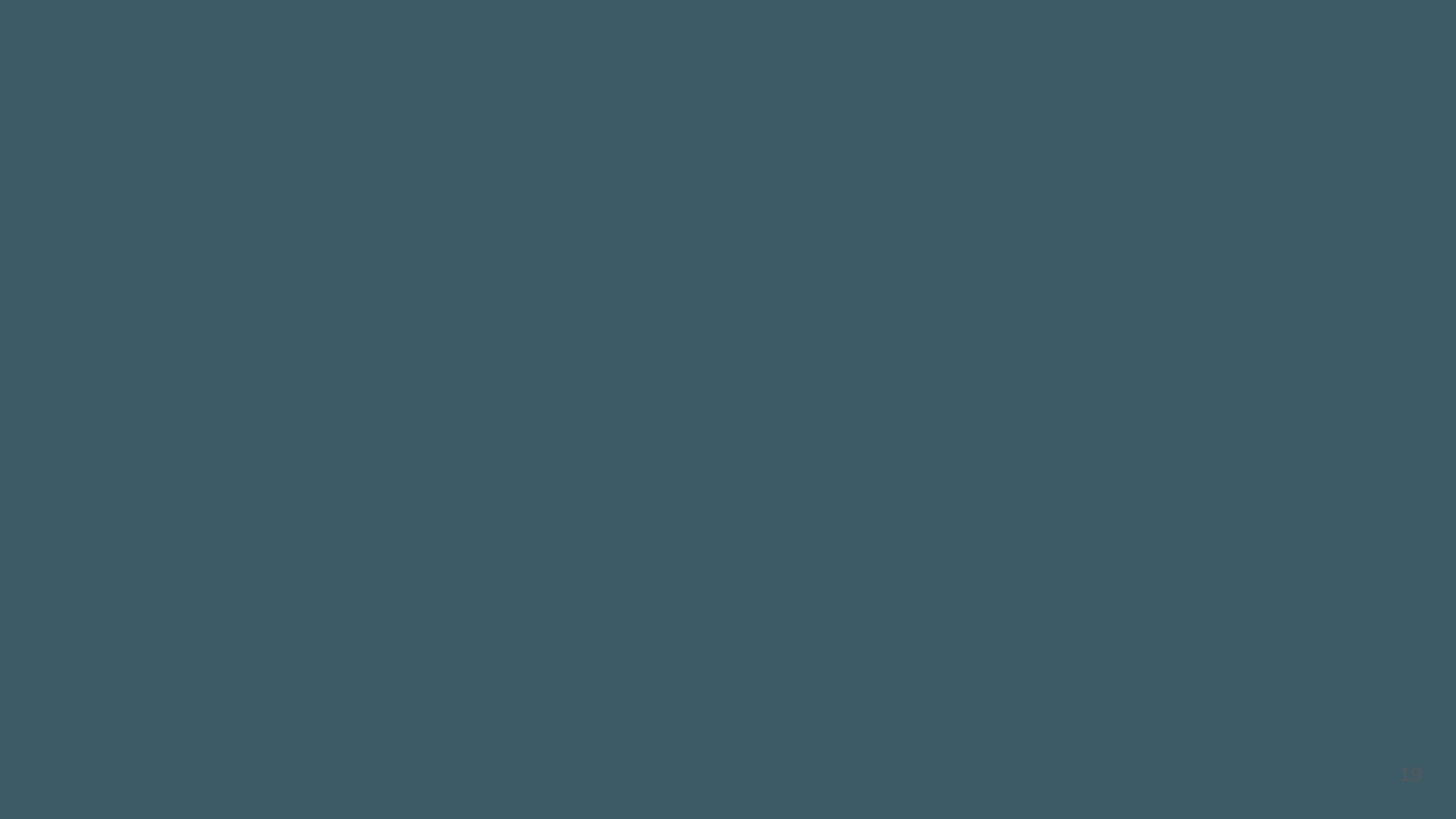

# Are we using appropriate nomenclature?
19